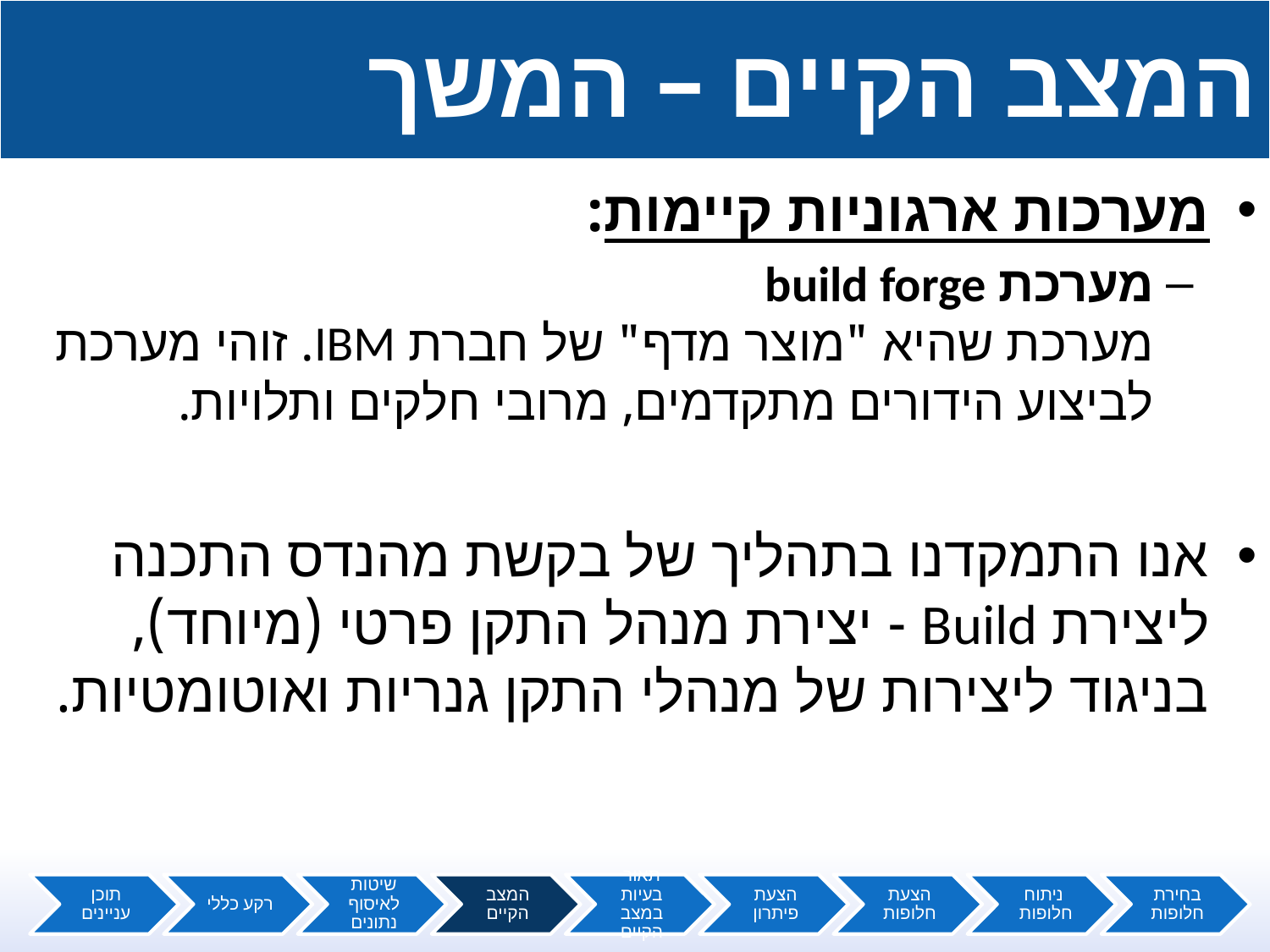

# המצב הקיים – המשך
מערכות ארגוניות קיימות:
מערכת build forge
מערכת שהיא "מוצר מדף" של חברת IBM. זוהי מערכת לביצוע הידורים מתקדמים, מרובי חלקים ותלויות.

אנו התמקדנו בתהליך של בקשת מהנדס התכנה ליצירת Build - יצירת מנהל התקן פרטי (מיוחד), בניגוד ליצירות של מנהלי התקן גנריות ואוטומטיות.

תוכן עניינים
רקע כללי
שיטות לאיסוף נתונים
המצב הקיים
תאור בעיות במצב הקיים
הצעת פיתרון
הצעת חלופות
ניתוח חלופות
בחירת חלופות